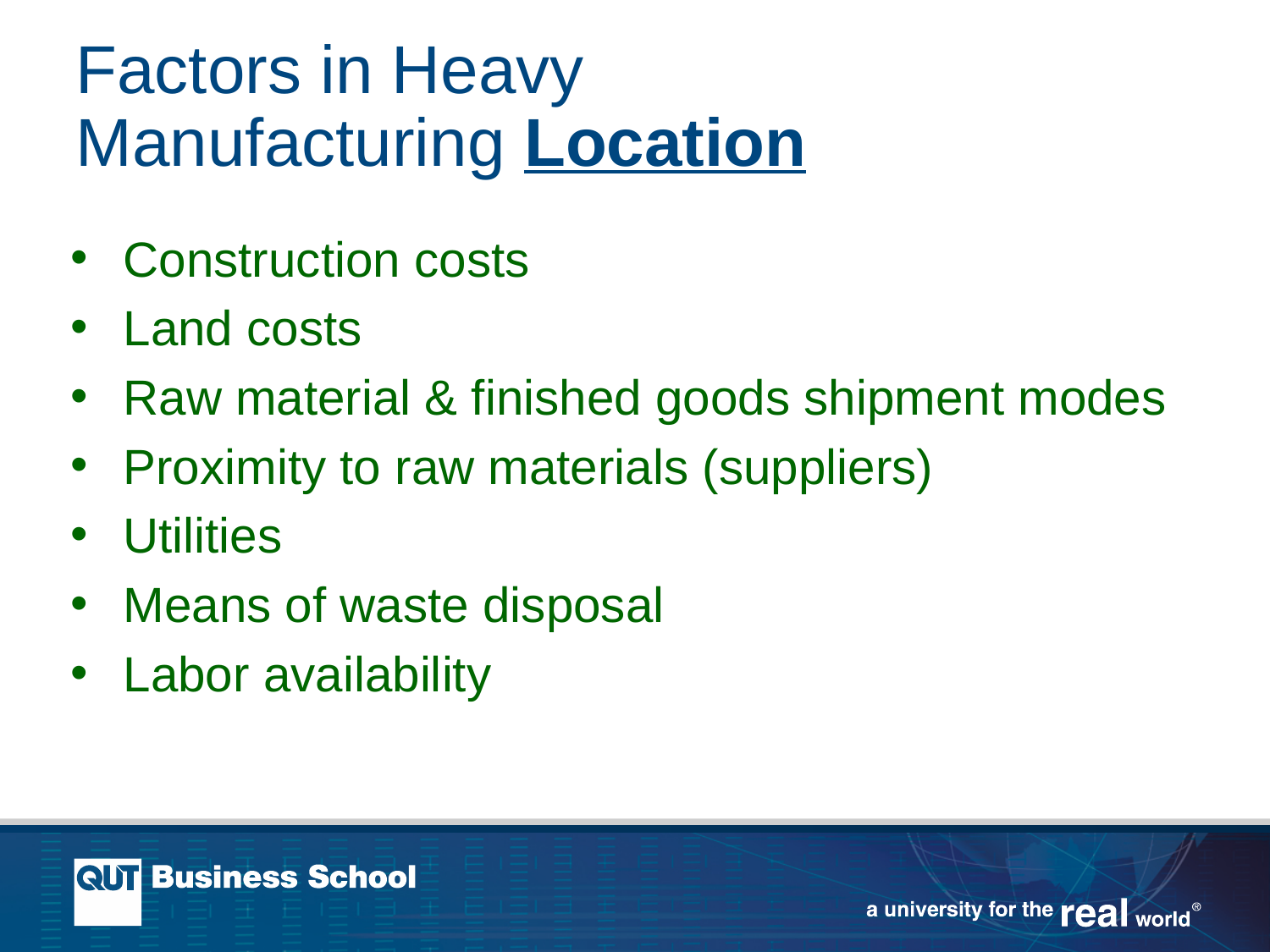

# Factors in Heavy Manufacturing Location
Construction costs
Land costs
Raw material & finished goods shipment modes
Proximity to raw materials (suppliers)
Utilities
Means of waste disposal
Labor availability